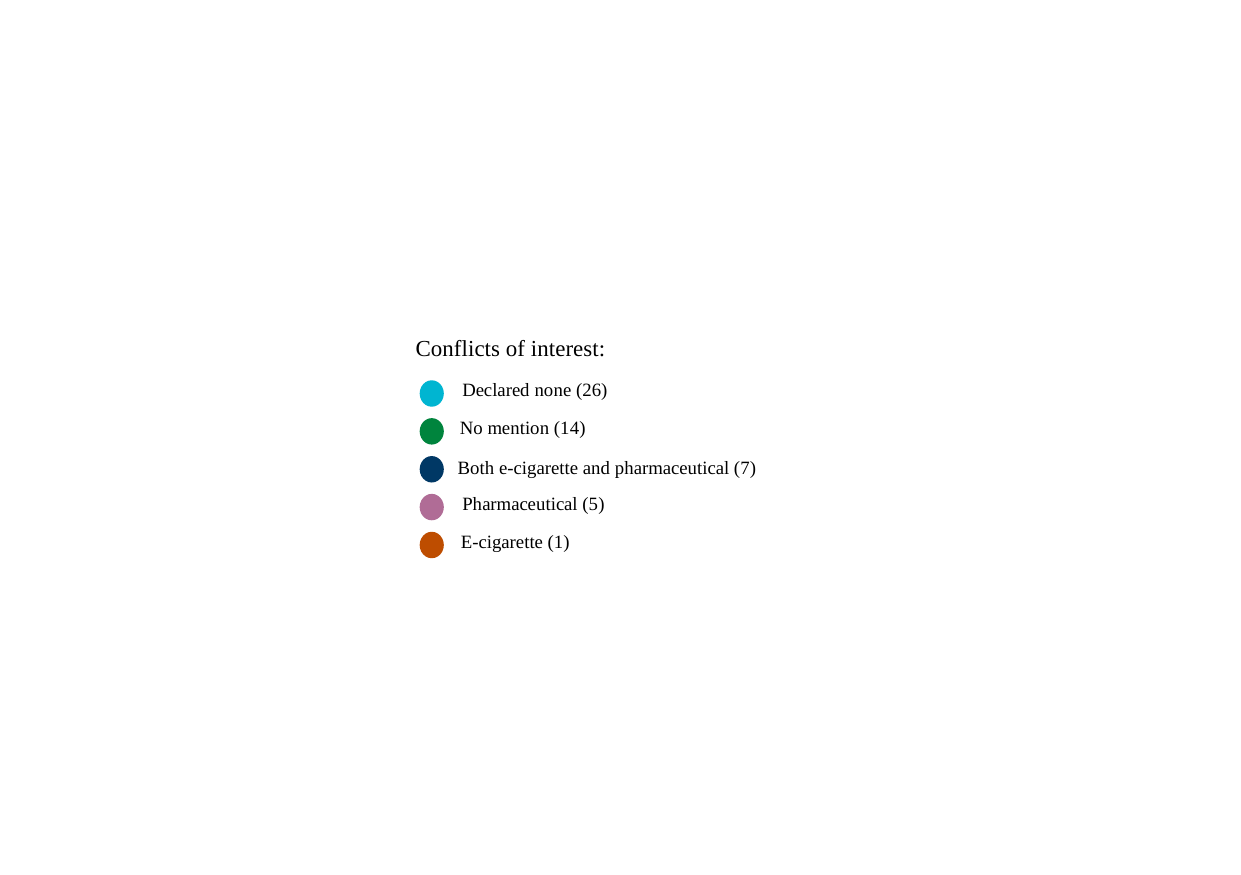

Conflicts of interest:

Declared none (26)

No mention (14)

Both e-cigarette and pharmaceutical (7)

Pharmaceutical (5)

E-cigarette (1)